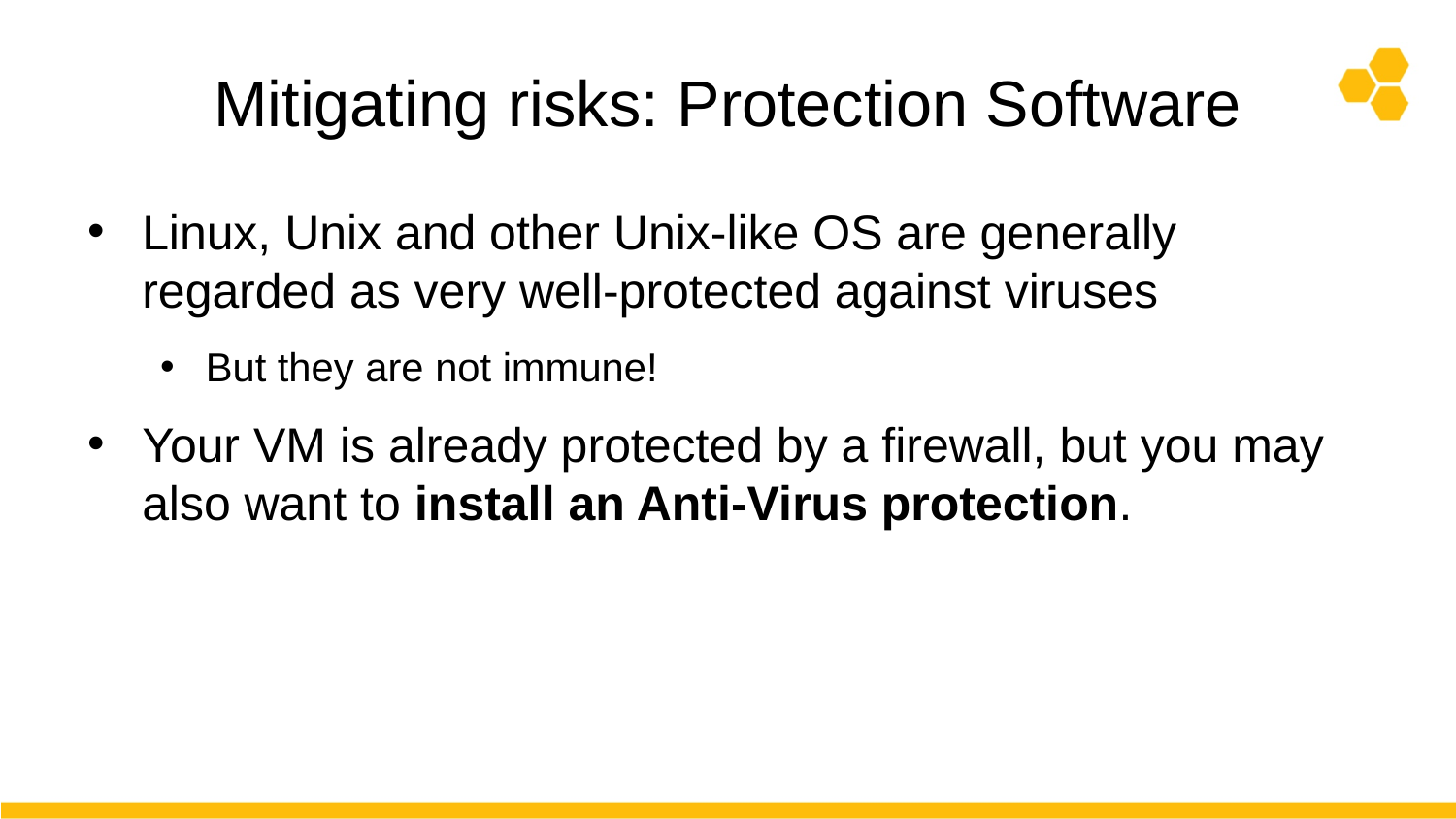

# Mitigating risks: Protection Software
Linux, Unix and other Unix-like OS are generally regarded as very well-protected against viruses
But they are not immune!
Your VM is already protected by a firewall, but you may also want to install an Anti-Virus protection.